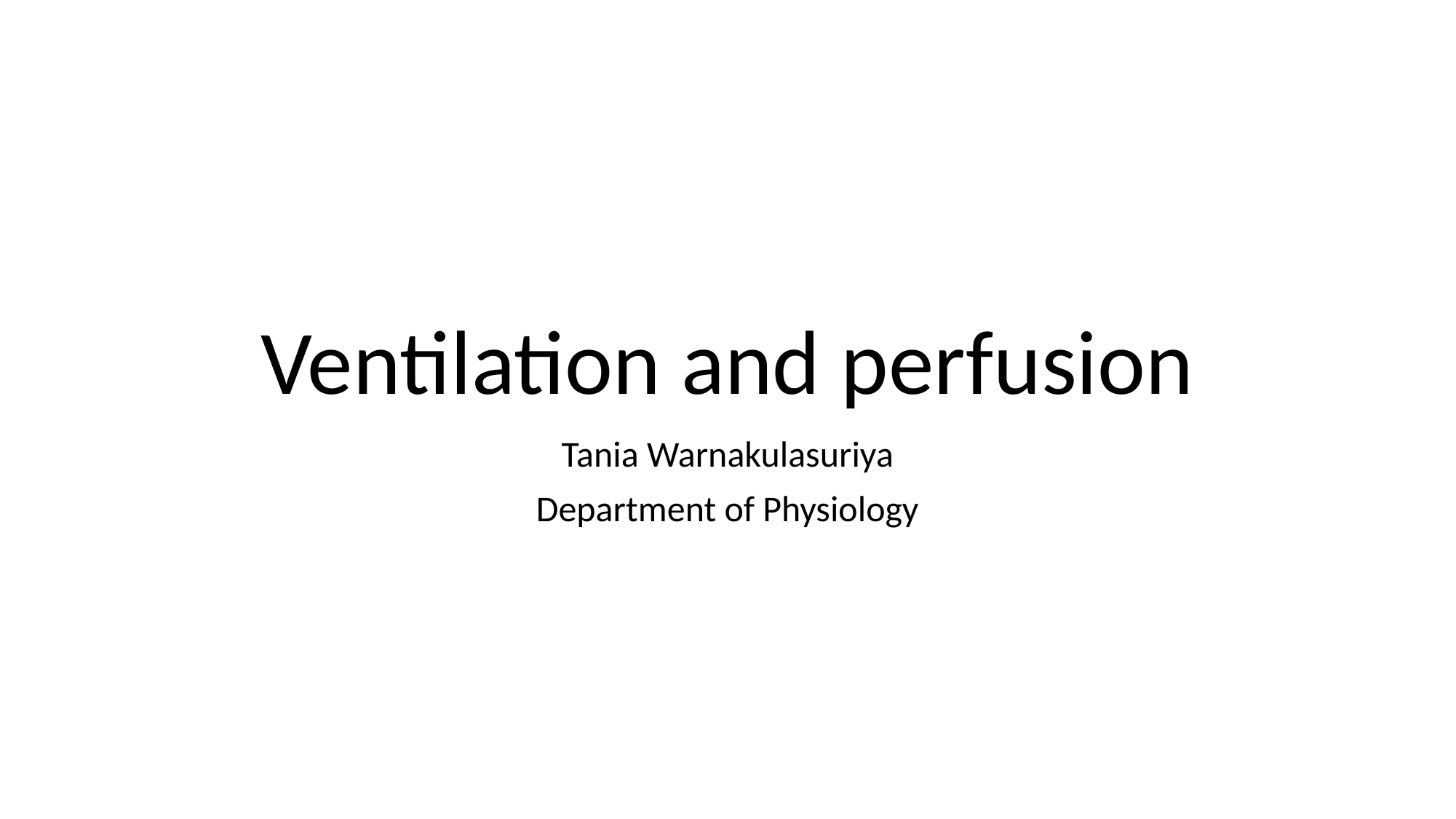

# Ventilation and perfusion
Tania Warnakulasuriya
Department of Physiology